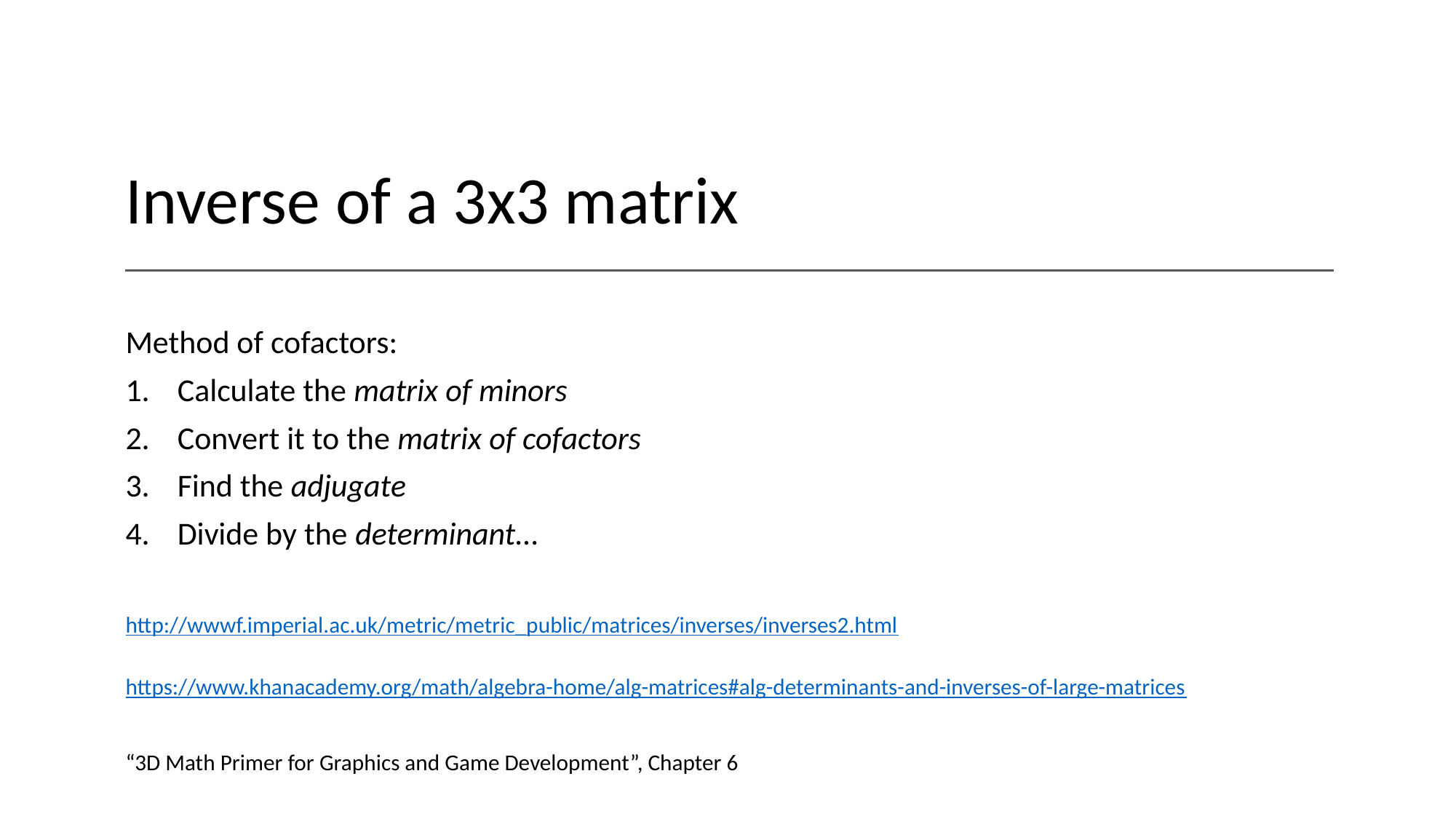

# Inverse of a 3x3 matrix
Method of cofactors:
Calculate the matrix of minors
Convert it to the matrix of cofactors
Find the adjugate
Divide by the determinant…

http://wwwf.imperial.ac.uk/metric/metric_public/matrices/inverses/inverses2.html
https://www.khanacademy.org/math/algebra-home/alg-matrices#alg-determinants-and-inverses-of-large-matrices

“3D Math Primer for Graphics and Game Development”, Chapter 6